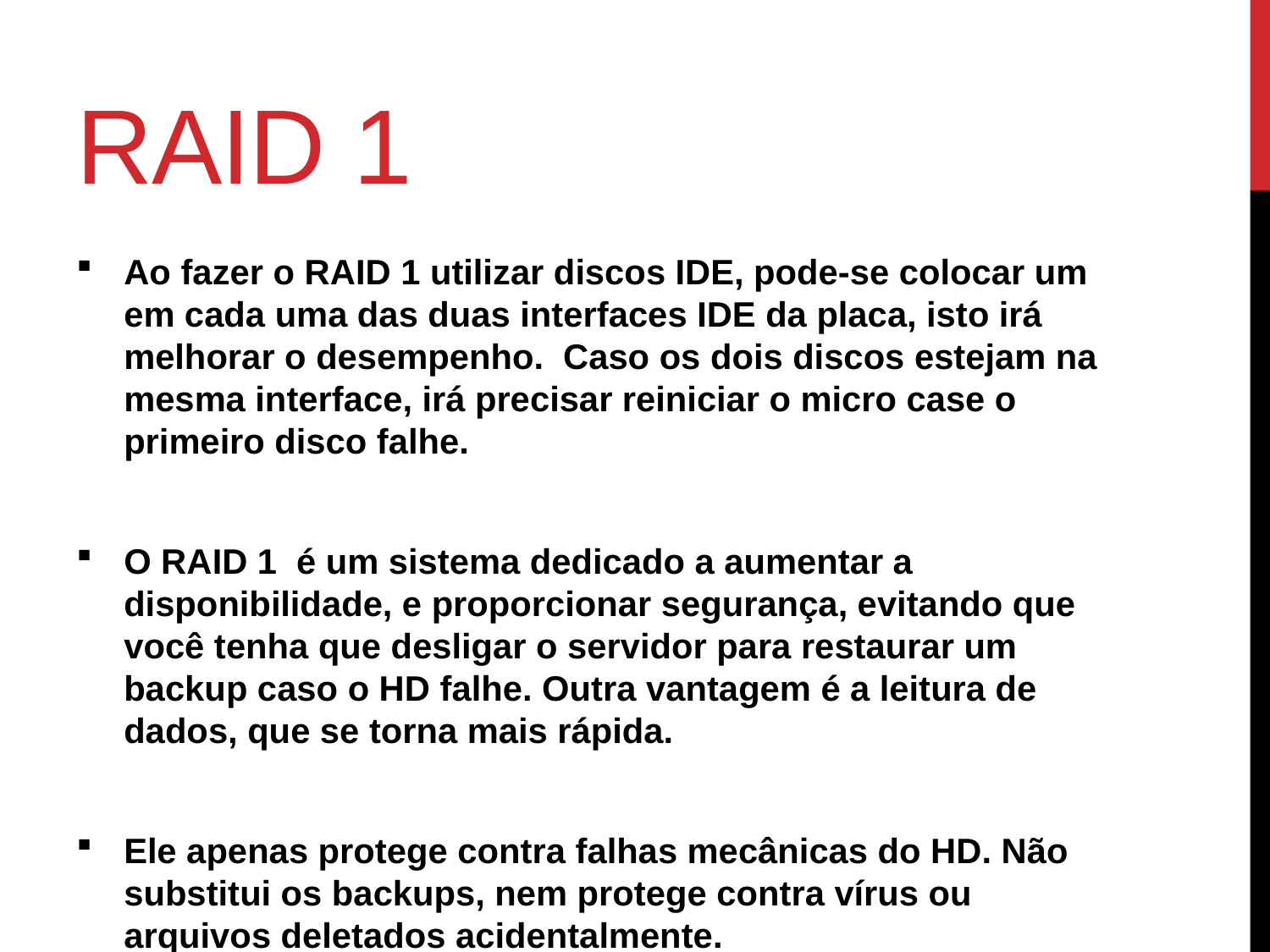

# RAID 1
Ao fazer o RAID 1 utilizar discos IDE, pode-se colocar um em cada uma das duas interfaces IDE da placa, isto irá melhorar o desempenho.  Caso os dois discos estejam na mesma interface, irá precisar reiniciar o micro case o primeiro disco falhe.

O RAID 1  é um sistema dedicado a aumentar a disponibilidade, e proporcionar segurança, evitando que você tenha que desligar o servidor para restaurar um backup caso o HD falhe. Outra vantagem é a leitura de dados, que se torna mais rápida.

Ele apenas protege contra falhas mecânicas do HD. Não substitui os backups, nem protege contra vírus ou arquivos deletados acidentalmente.